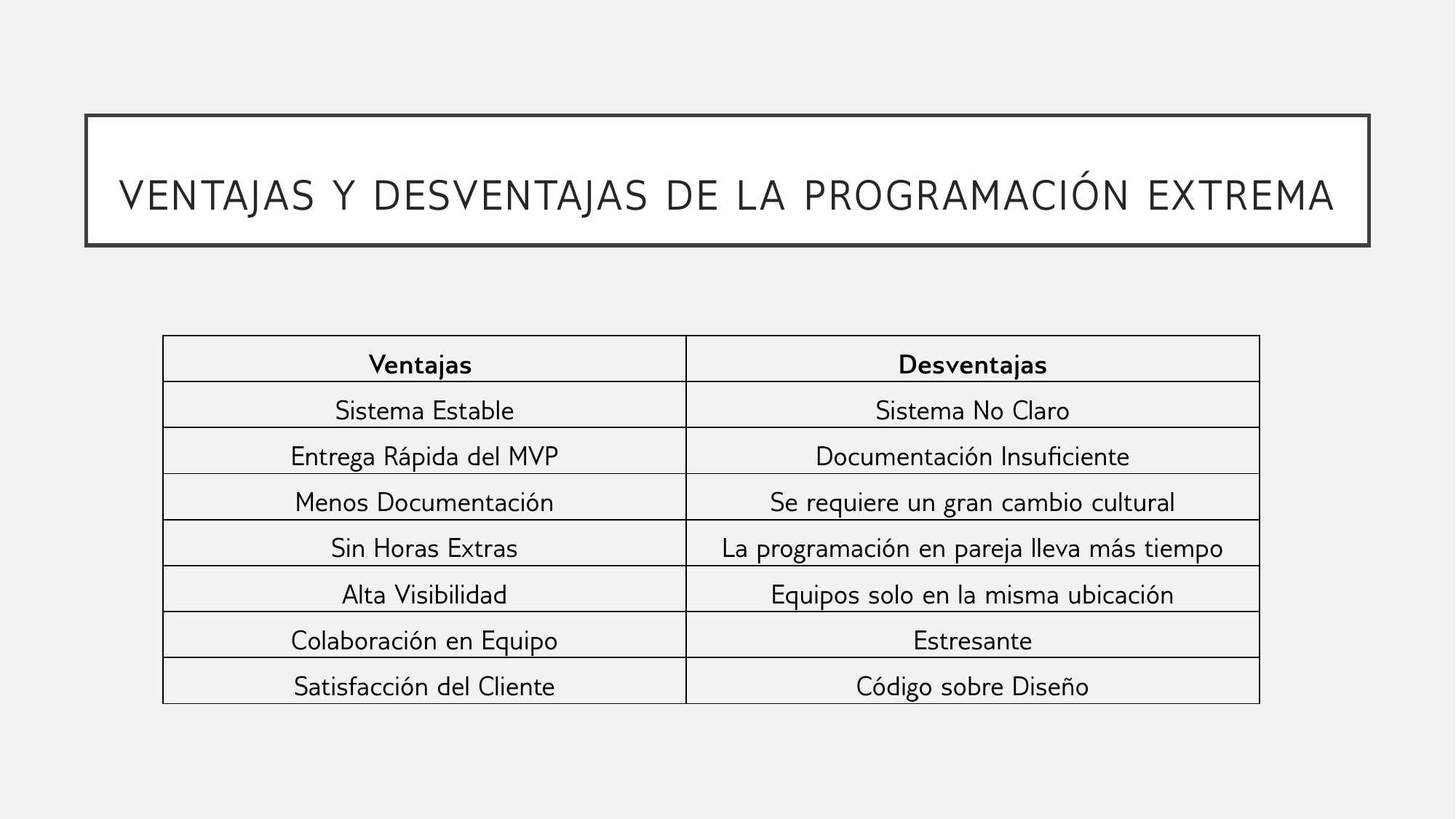

# Ventajas y desventajas de la Programación Extrema

| Ventajas | Desventajas |
| --- | --- |
| Sistema Estable | Sistema No Claro |
| Entrega Rápida del MVP | Documentación Insuficiente |
| Menos Documentación | Se requiere un gran cambio cultural |
| Sin Horas Extras | La programación en pareja lleva más tiempo |
| Alta Visibilidad | Equipos solo en la misma ubicación |
| Colaboración en Equipo | Estresante |
| Satisfacción del Cliente | Código sobre Diseño |